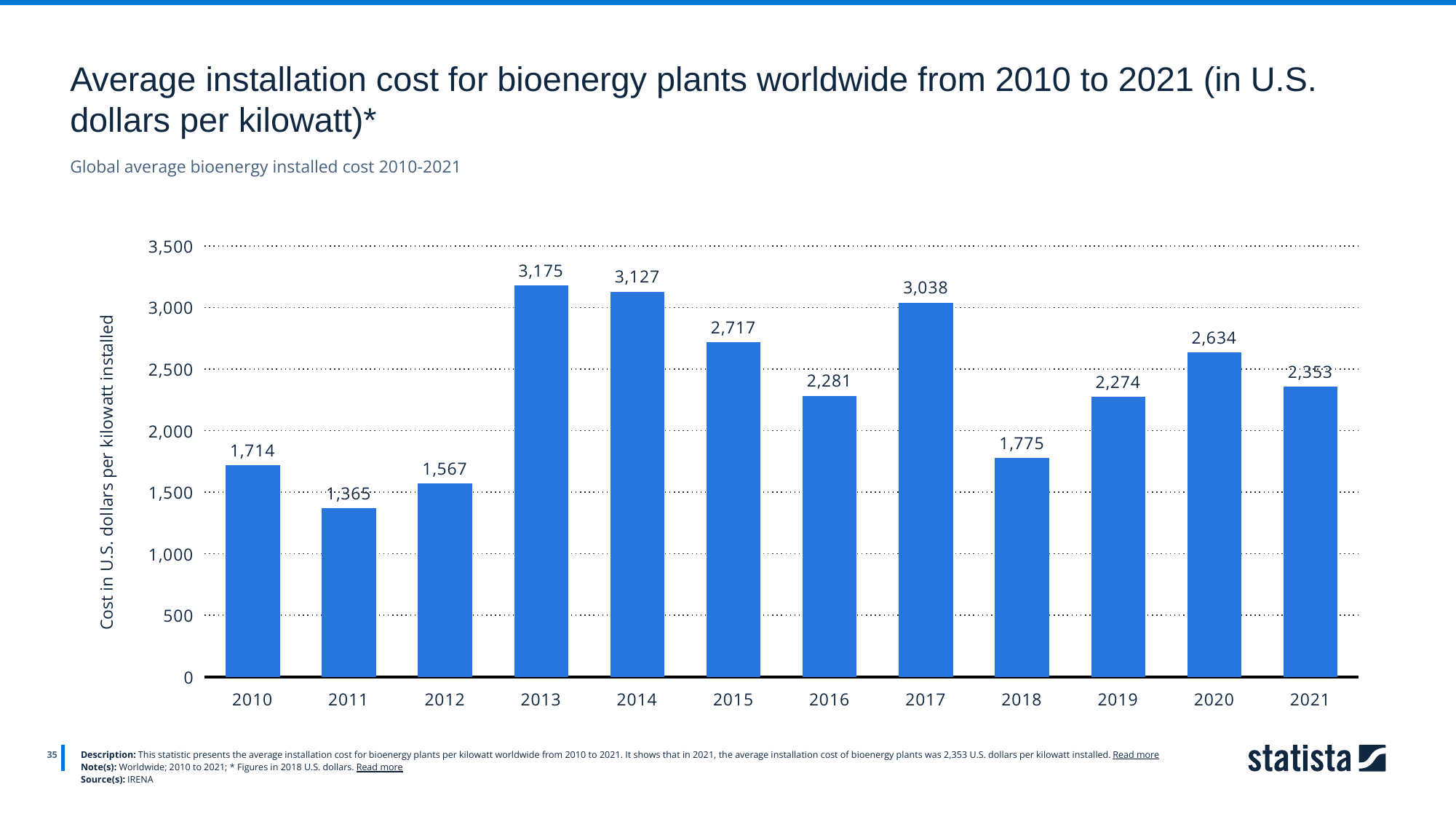

Average installation cost for bioenergy plants worldwide from 2010 to 2021 (in U.S. dollars per kilowatt)*
Global average bioenergy installed cost 2010-2021

### Chart

| Category | Column1 |
|---|---|
| 2010 | 1714.0 |
| 2011 | 1365.0 |
| 2012 | 1567.0 |
| 2013 | 3175.0 |
| 2014 | 3127.0 |
| 2015 | 2717.0 |
| 2016 | 2281.0 |
| 2017 | 3038.0 |
| 2018 | 1775.0 |
| 2019 | 2274.0 |
| 2020 | 2634.0 |
| 2021 | 2353.0 |
35
Description: This statistic presents the average installation cost for bioenergy plants per kilowatt worldwide from 2010 to 2021. It shows that in 2021, the average installation cost of bioenergy plants was 2,353 U.S. dollars per kilowatt installed. Read more
Note(s): Worldwide; 2010 to 2021; * Figures in 2018 U.S. dollars. Read more
Source(s): IRENA